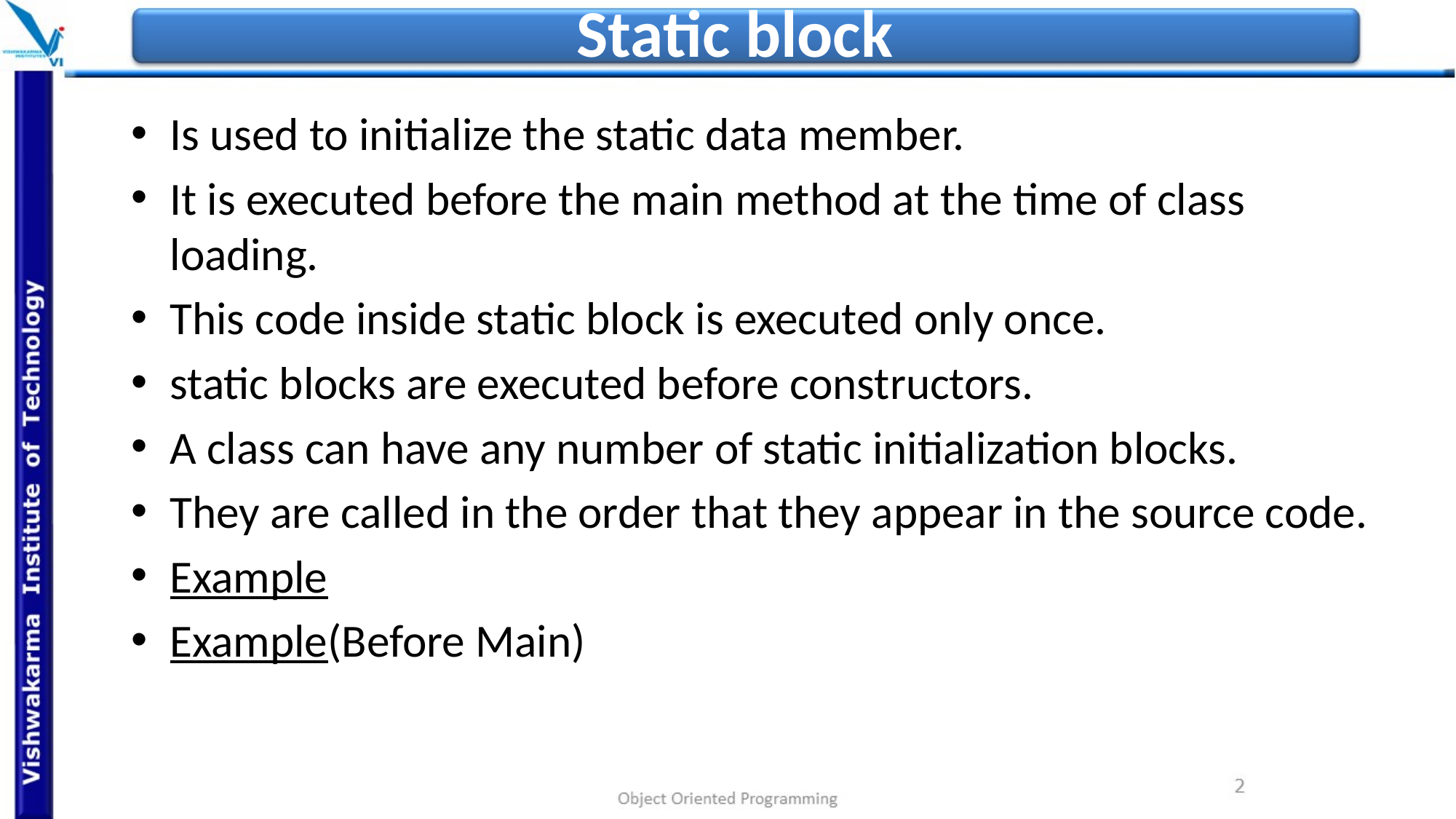

# Static block
Is used to initialize the static data member.
It is executed before the main method at the time of class loading.
This code inside static block is executed only once.
static blocks are executed before constructors.
A class can have any number of static initialization blocks.
They are called in the order that they appear in the source code.
Example
Example(Before Main)